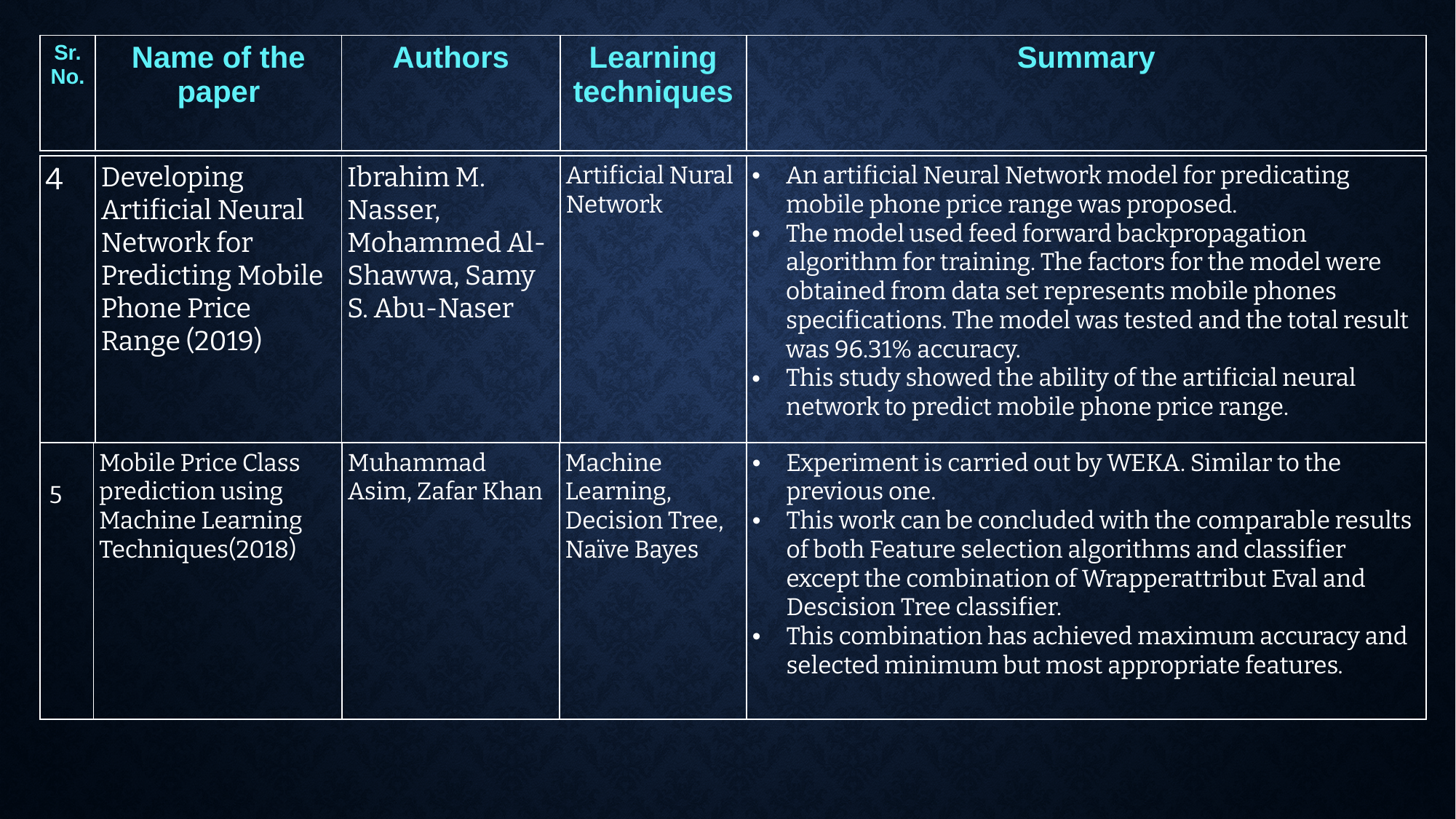

| Sr. No. | Name of the paper | Authors | Learning techniques | Summary |
| --- | --- | --- | --- | --- |
| 4 | Developing Artificial Neural Network for Predicting Mobile Phone Price Range (2019) | Ibrahim M. Nasser, Mohammed Al-Shawwa, Samy S. Abu-Naser | Artificial Nural Network | An artificial Neural Network model for predicating mobile phone price range was proposed. The model used feed forward backpropagation algorithm for training. The factors for the model were obtained from data set represents mobile phones specifications. The model was tested and the total result was 96.31% accuracy. This study showed the ability of the artificial neural network to predict mobile phone price range. |
| --- | --- | --- | --- | --- |
| 5 | Mobile Price Class prediction using Machine Learning Techniques(2018) | Muhammad Asim, Zafar Khan | Machine Learning, Decision Tree, Naïve Bayes | Experiment is carried out by WEKA. Similar to the previous one. This work can be concluded with the comparable results of both Feature selection algorithms and classifier except the combination of Wrapperattribut Eval and Descision Tree classifier. This combination has achieved maximum accuracy and selected minimum but most appropriate features. |
| --- | --- | --- | --- | --- |